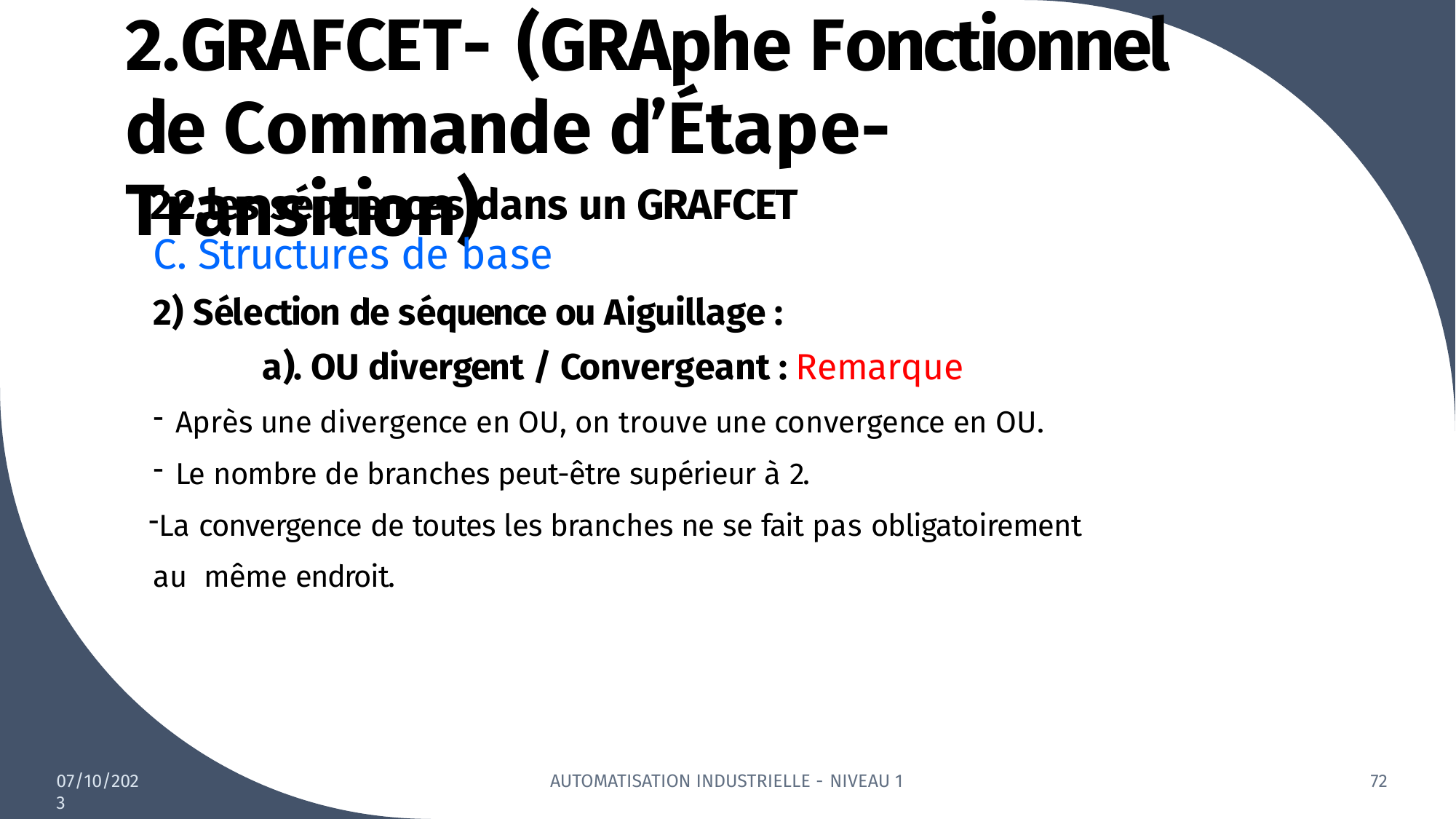

# 2.GRAFCET- (GRAphe Fonctionnel
de Commande d’Étape-Transition)
2.2.les séquences dans un GRAFCET
C. Structures de base
2) Sélection de séquence ou Aiguillage :
a). OU divergent / Convergeant : Remarque
Après une divergence en OU, on trouve une convergence en OU.
Le nombre de branches peut-être supérieur à 2.
La convergence de toutes les branches ne se fait pas obligatoirement au  même endroit.
07/10/2023
AUTOMATISATION INDUSTRIELLE - NIVEAU 1
72